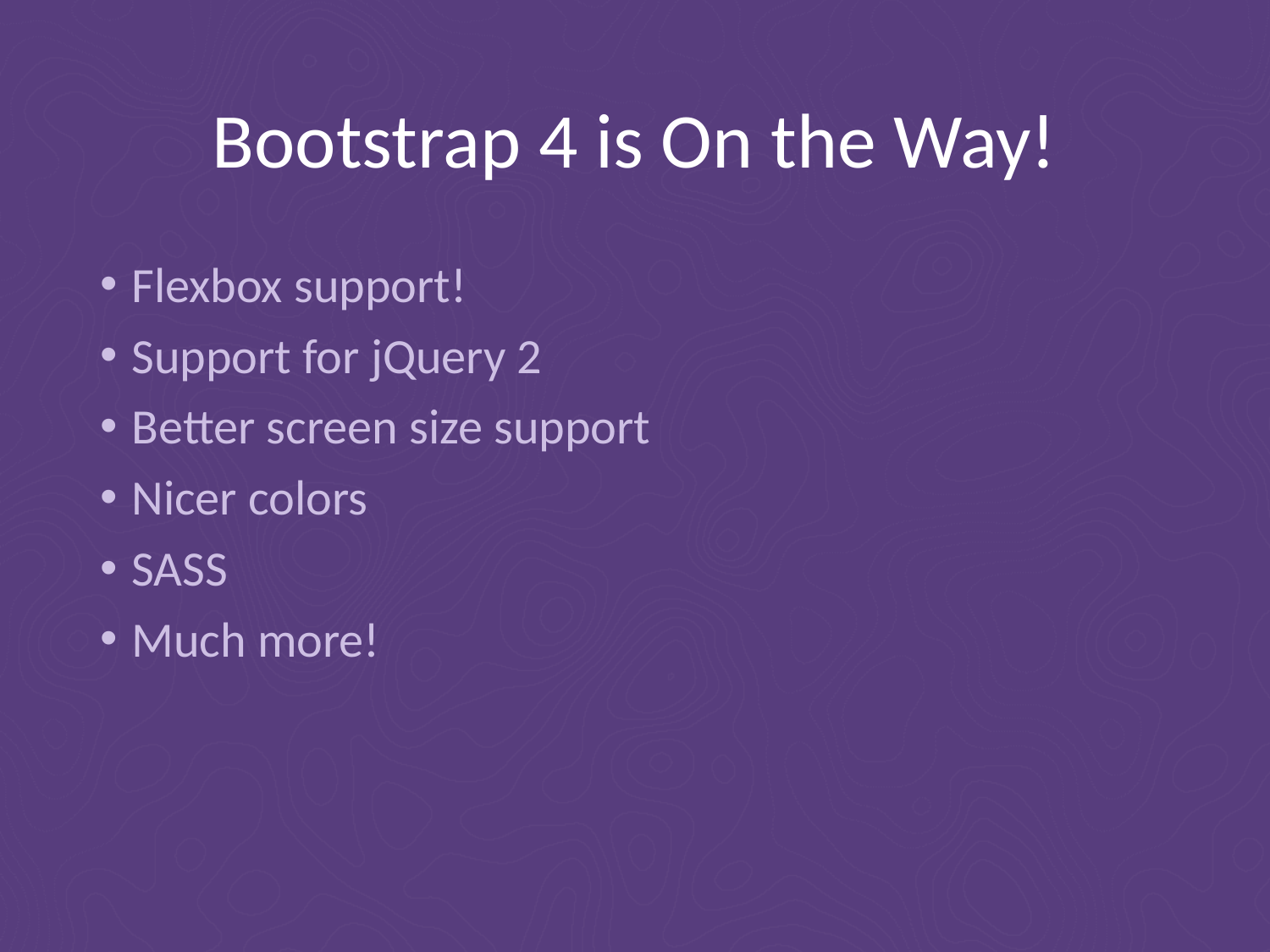

# Bootstrap 4 is On the Way!
Flexbox support!
Support for jQuery 2
Better screen size support
Nicer colors
SASS
Much more!